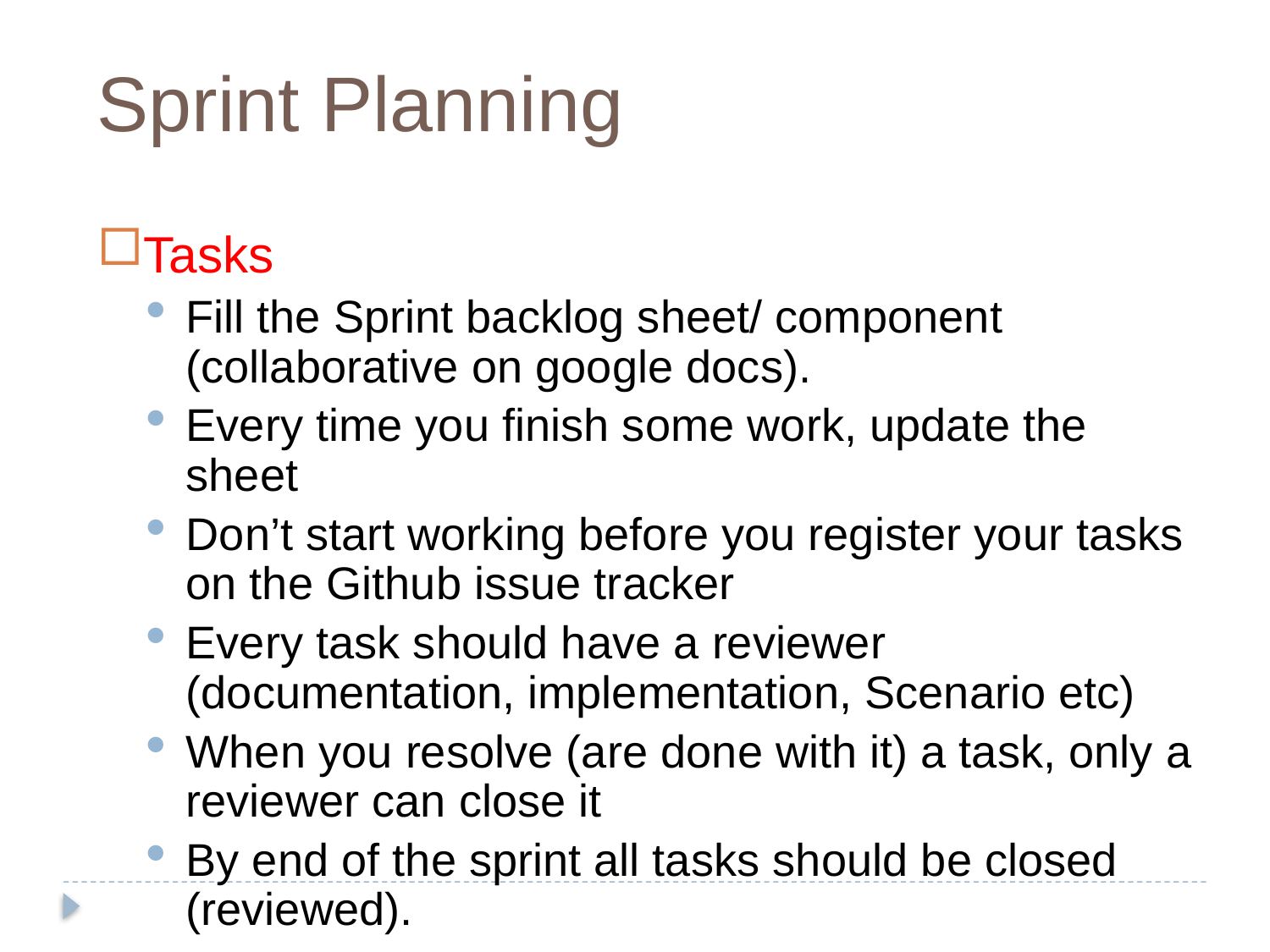

Sprint Planning
Tasks
Fill the Sprint backlog sheet/ component (collaborative on google docs).
Every time you finish some work, update the sheet
Don’t start working before you register your tasks on the Github issue tracker
Every task should have a reviewer (documentation, implementation, Scenario etc)
When you resolve (are done with it) a task, only a reviewer can close it
By end of the sprint all tasks should be closed (reviewed).